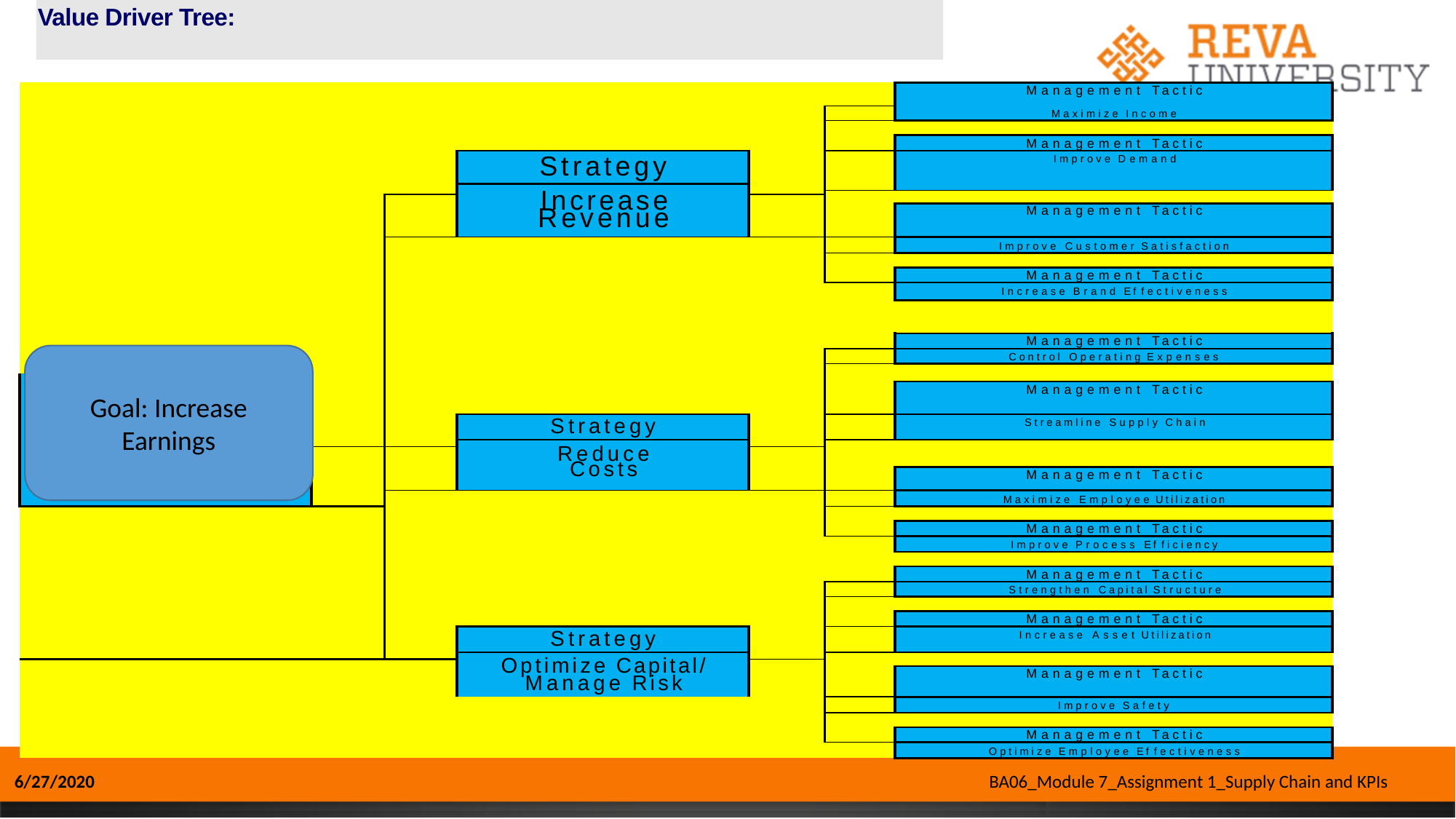

Value Driver Tree:
|  |  |  |  |  |  | Management Tactic |
| --- | --- | --- | --- | --- | --- | --- |
|  |  |  |  |  |  | Maximize Income |
|  |  |  |  |  |  |  |
|  |  |  |  |  |  | Management Tactic |
|  |  |  | Strategy |  |  | Improve Demand |
|  |  |  | Increase Revenue |  |  |  |
|  |  |  |  |  |  |  |
|  |  |  |  |  |  |  |
|  |  |  |  |  |  | Management Tactic |
|  |  |  |  |  |  | Improve Customer Satisfaction |
|  |  |  |  |  |  |  |
|  |  |  |  |  |  | Management Tactic |
|  |  |  |  |  |  | Increase Brand Ef fectiveness |
|  |  |  |  |  |  |  |
|  |  |  |  |  |  | Management Tactic |
|  |  |  |  |  |  | Control Operating Expenses |
|  |  |  |  |  |  |  |
| Goal |  |  |  |  |  |  |
|  |  |  |  |  |  | Management Tactic |
| Increase Earnings |  |  | Strategy |  |  | Streamline Supply Chain |
|  |  |  | Reduce |  |  |  |
|  |  |  |  |  |  |  |
|  |  |  | Costs |  |  | Management Tactic |
| Improve Shareholder |  |  |  |  |  |  |
|  |  |  |  |  |  | Maximize Employee Utilization |
|  |  |  |  |  |  |  |
|  |  |  |  |  |  | Management Tactic |
|  |  |  |  |  |  | Improve Process Ef ficiency |
|  |  |  |  |  |  |  |
|  |  |  |  |  |  | Management Tactic |
|  |  |  |  |  |  | Strengthen Capital Structure |
|  |  |  |  |  |  |  |
|  |  |  |  |  |  | Management Tactic |
|  |  |  | Strategy |  |  | Increase Asset Utilization |
|  |  |  | Optimize Capital/ Manage Risk |  |  |  |
|  |  |  |  |  |  |  |
|  |  |  |  |  |  | Management Tactic |
|  |  |  |  |  |  | Improve Safety |
|  |  |  |  |  |  |  |
|  |  |  |  |  |  | Management Tactic |
|  |  |  |  |  |  | Optimize Employee Ef fectiveness |
Goal: Increase Earnings
BA06_Module 7_Assignment 1_Supply Chain and KPIs
6/27/2020